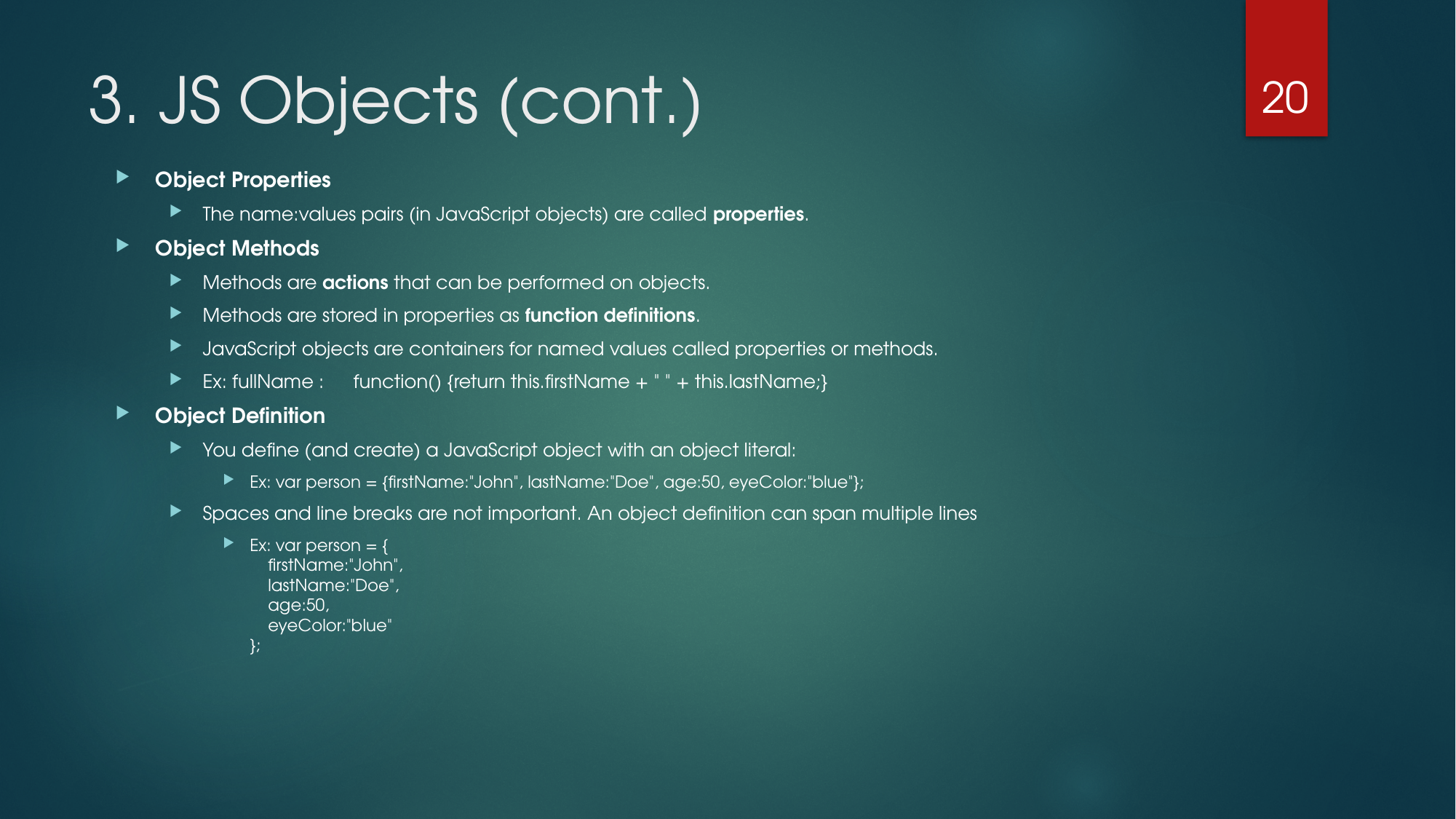

20
# 3. JS Objects (cont.)
Object Properties
The name:values pairs (in JavaScript objects) are called properties.
Object Methods
Methods are actions that can be performed on objects.
Methods are stored in properties as function definitions.
JavaScript objects are containers for named values called properties or methods.
Ex: fullName :	function() {return this.firstName + " " + this.lastName;}
Object Definition
You define (and create) a JavaScript object with an object literal:
Ex: var person = {firstName:"John", lastName:"Doe", age:50, eyeColor:"blue"};
Spaces and line breaks are not important. An object definition can span multiple lines
Ex: var person = {
    firstName:"John",
    lastName:"Doe",
    age:50,
    eyeColor:"blue"
};